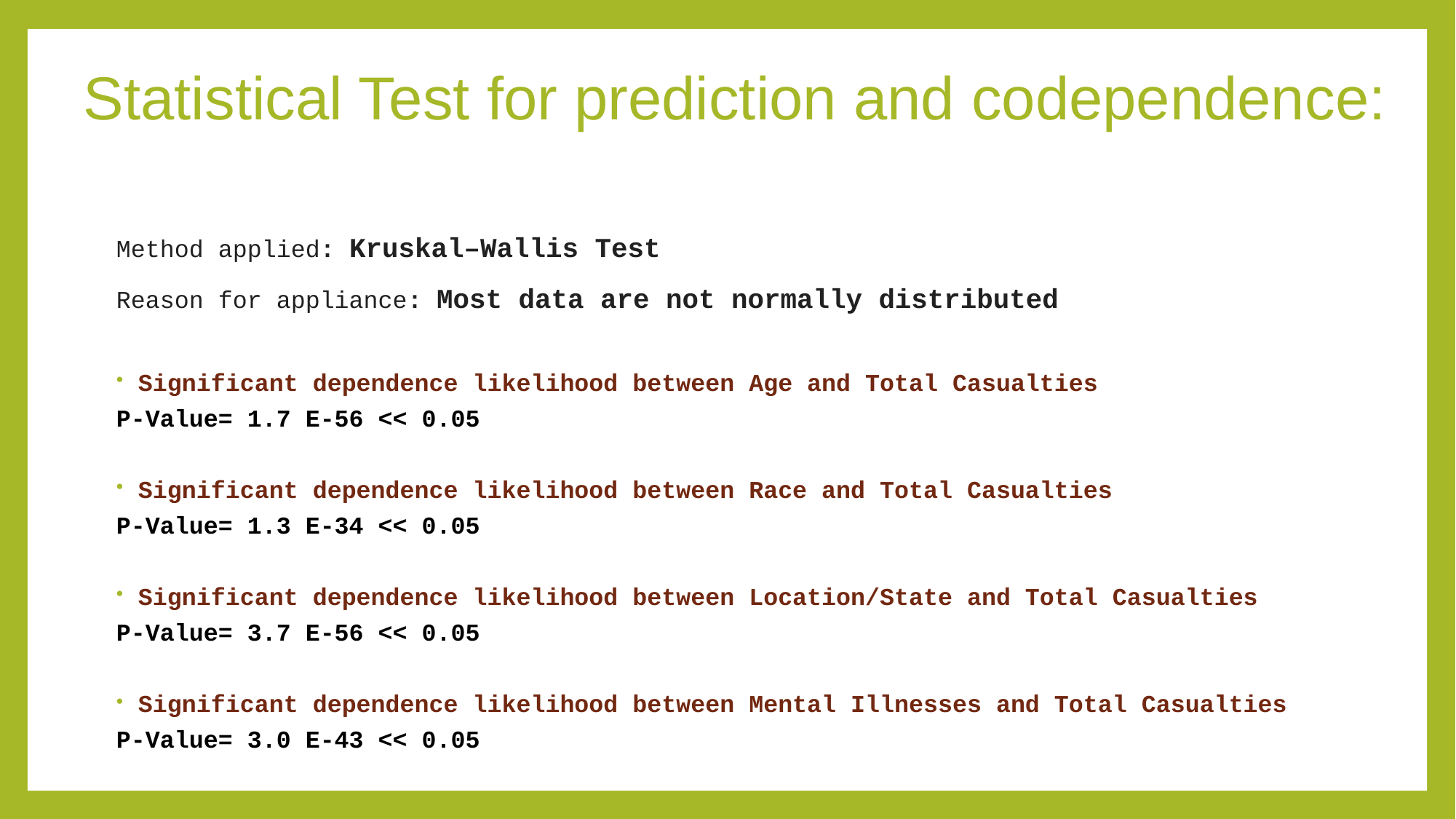

# Statistical Test for prediction and codependence:
Method applied: Kruskal–Wallis Test
Reason for appliance: Most data are not normally distributed

Significant dependence likelihood between Age and Total Casualties
P-Value= 1.7 E-56 << 0.05

Significant dependence likelihood between Race and Total Casualties
P-Value= 1.3 E-34 << 0.05

Significant dependence likelihood between Location/State and Total Casualties
P-Value= 3.7 E-56 << 0.05

Significant dependence likelihood between Mental Illnesses and Total Casualties
P-Value= 3.0 E-43 << 0.05